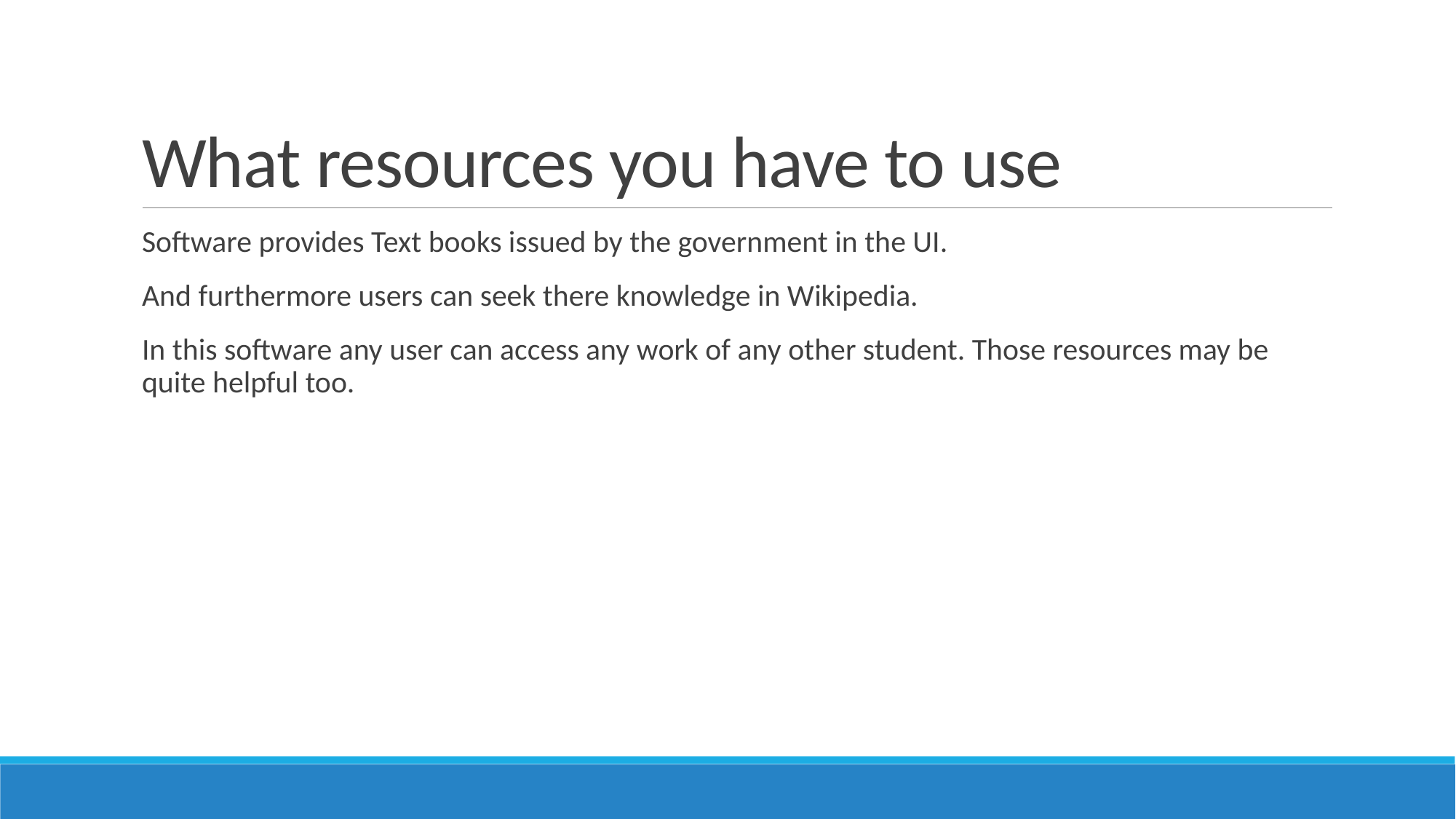

# What resources you have to use
Software provides Text books issued by the government in the UI.
And furthermore users can seek there knowledge in Wikipedia.
In this software any user can access any work of any other student. Those resources may be quite helpful too.